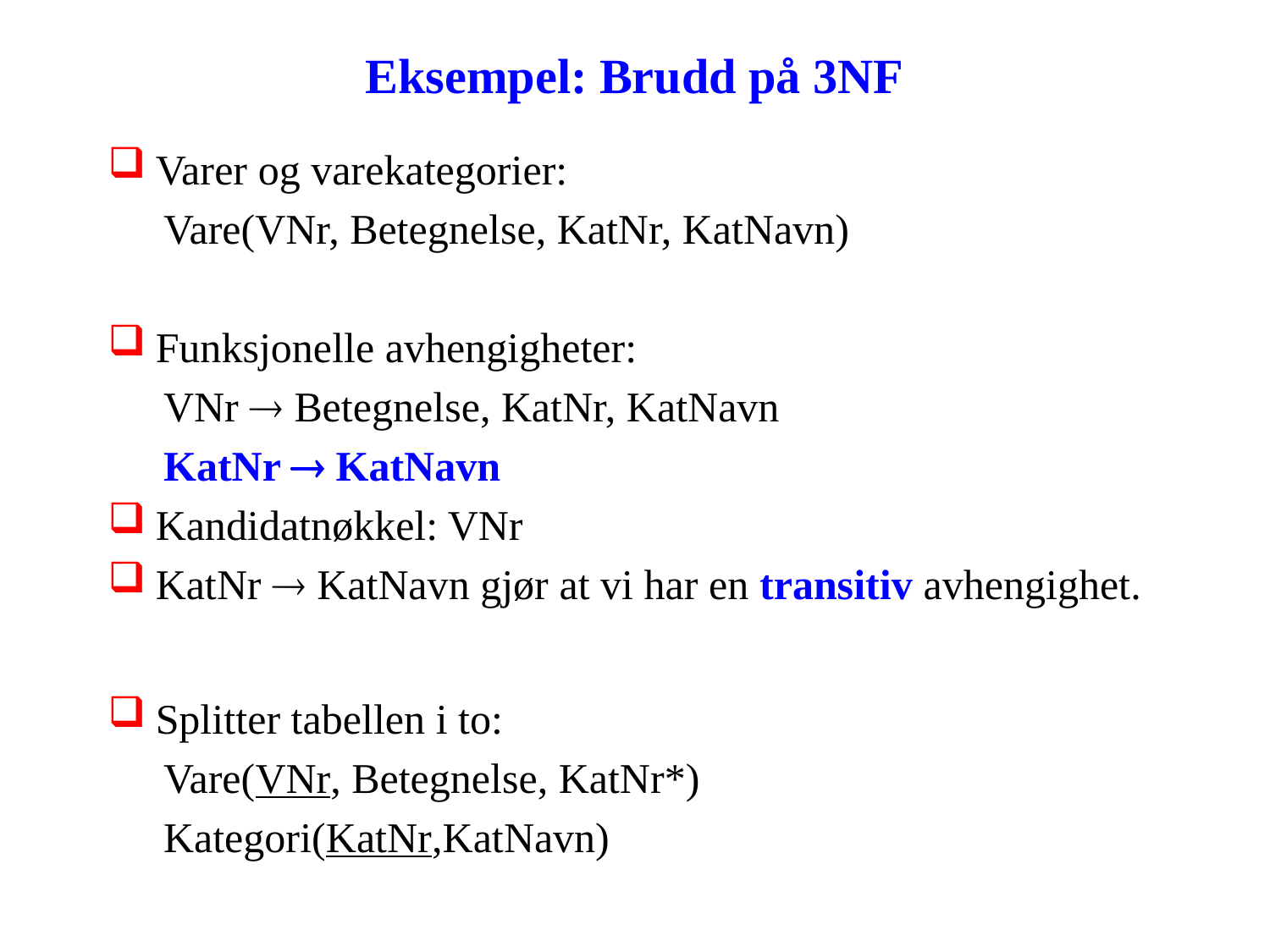

# Eksempel: Brudd på 3NF
Varer og varekategorier:
Vare(VNr, Betegnelse, KatNr, KatNavn)

Funksjonelle avhengigheter:
VNr → Betegnelse, KatNr, KatNavn
KatNr → KatNavn
Kandidatnøkkel: VNr
KatNr → KatNavn gjør at vi har en transitiv avhengighet.

Splitter tabellen i to:
Vare(VNr, Betegnelse, KatNr*)
Kategori(KatNr,KatNavn)